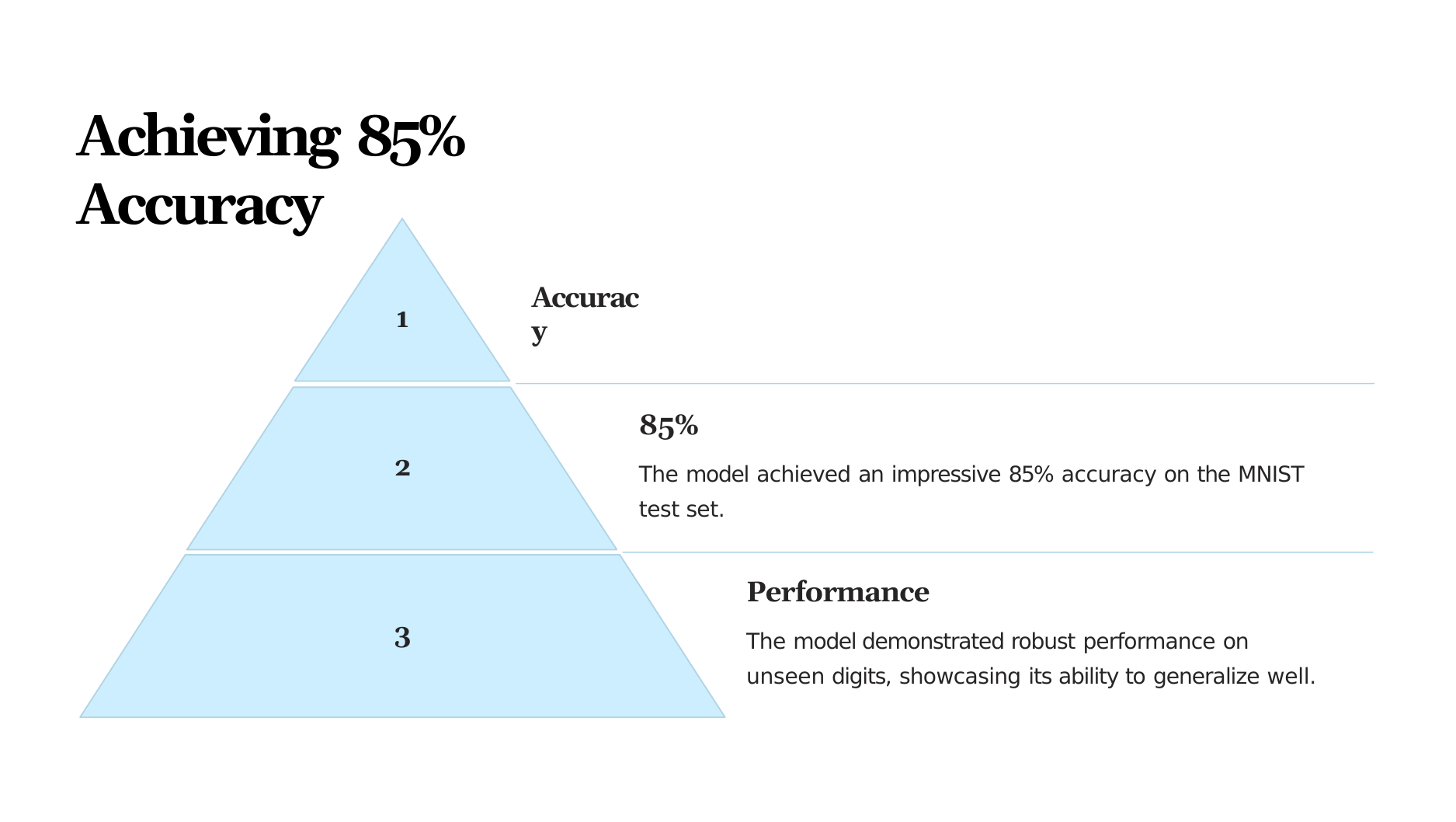

# Achieving 85% Accuracy

Accuracy
1

85%
The model achieved an impressive 85% accuracy on the MNIST test set.
2

Performance
The model demonstrated robust performance on unseen digits, showcasing its ability to generalize well.
3